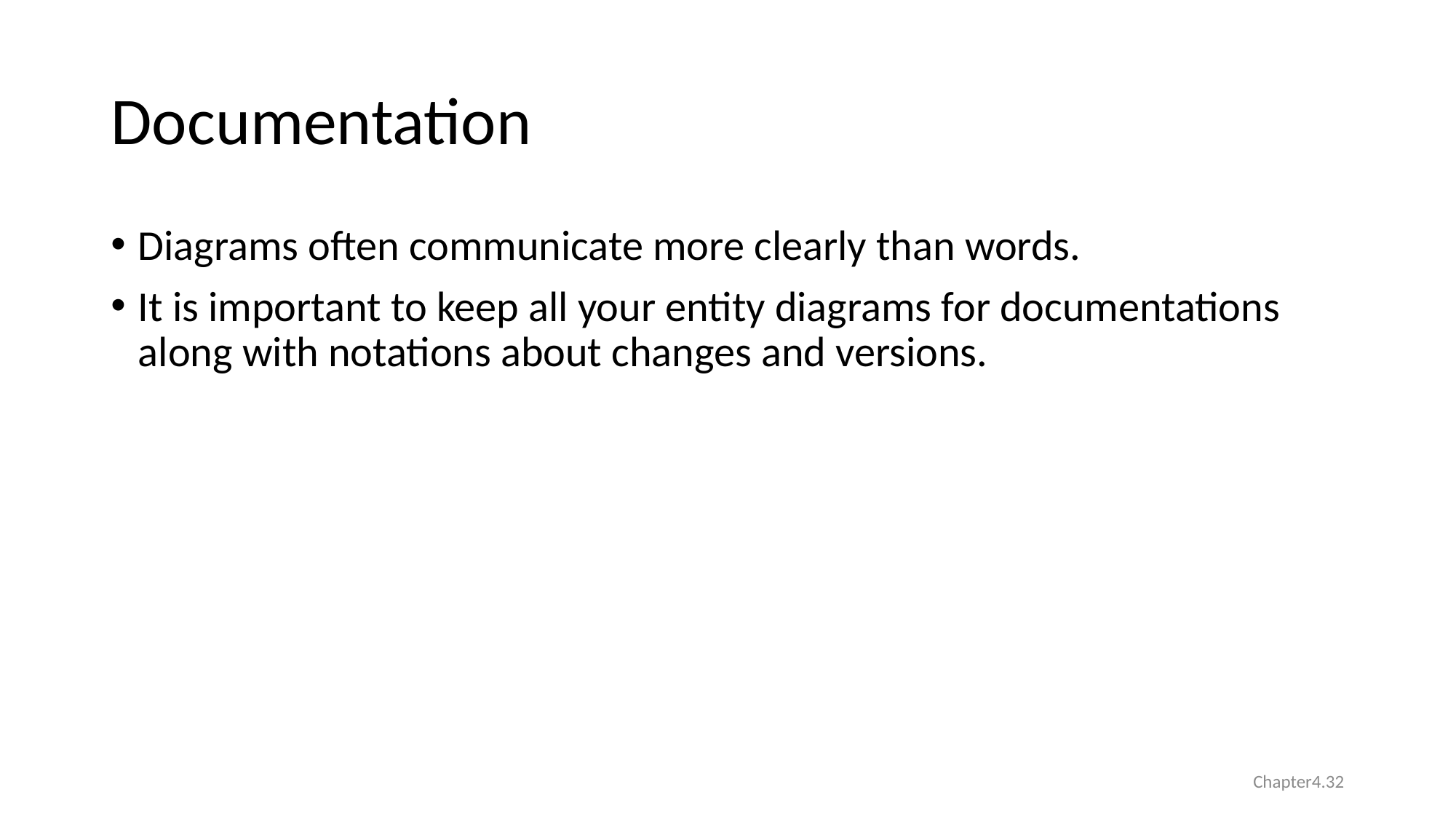

# Documentation
Diagrams often communicate more clearly than words.
It is important to keep all your entity diagrams for documentations along with notations about changes and versions.
Chapter4.32